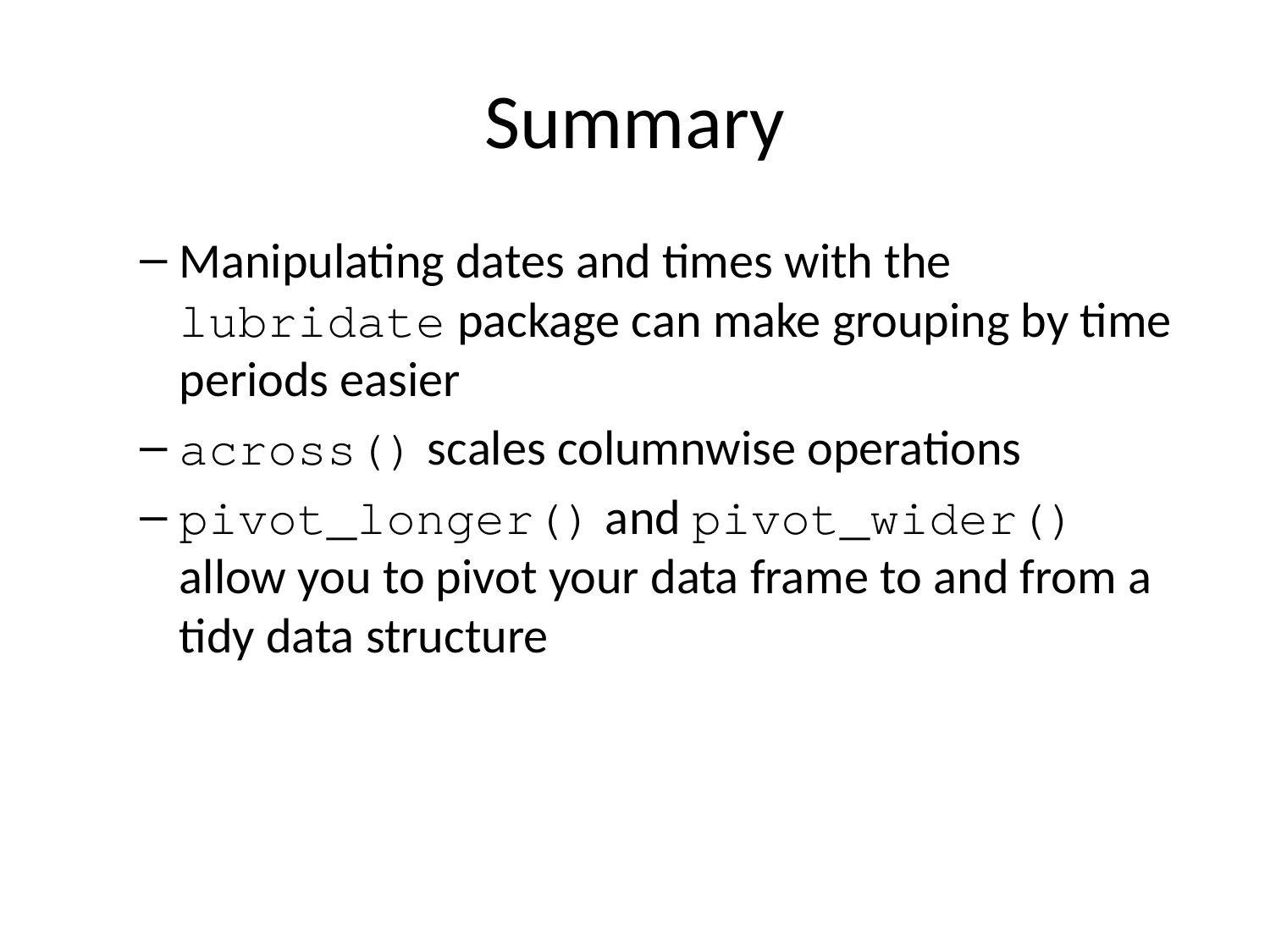

# Summary
Manipulating dates and times with the lubridate package can make grouping by time periods easier
across() scales columnwise operations
pivot_longer() and pivot_wider() allow you to pivot your data frame to and from a tidy data structure